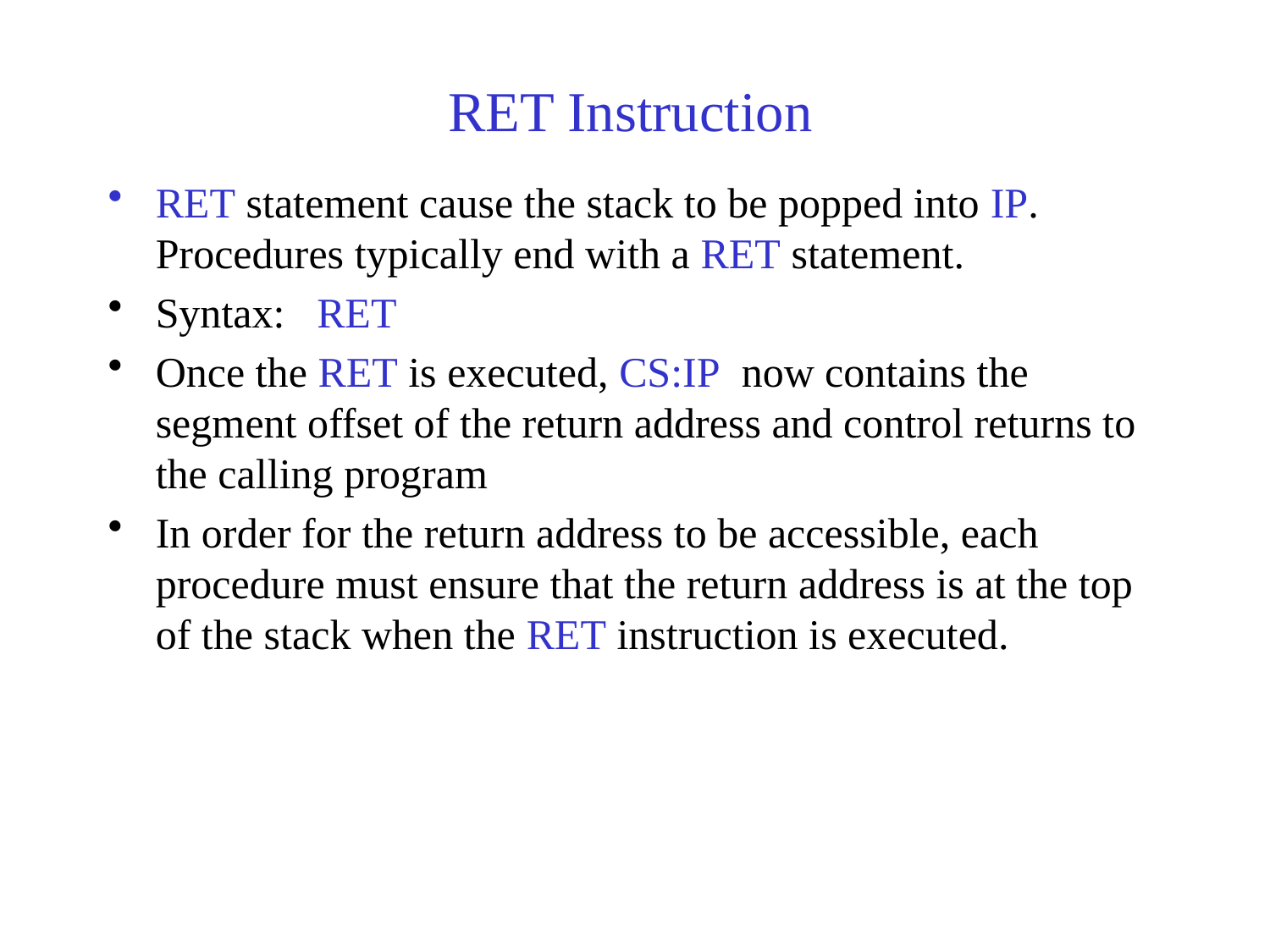

# RET Instruction
RET statement cause the stack to be popped into IP.  Procedures typically end with a RET statement.
Syntax:   RET
Once the RET is executed, CS:IP  now contains the segment offset of the return address and control returns to the calling program
In order for the return address to be accessible, each procedure must ensure that the return address is at the top of the stack when the RET instruction is executed.